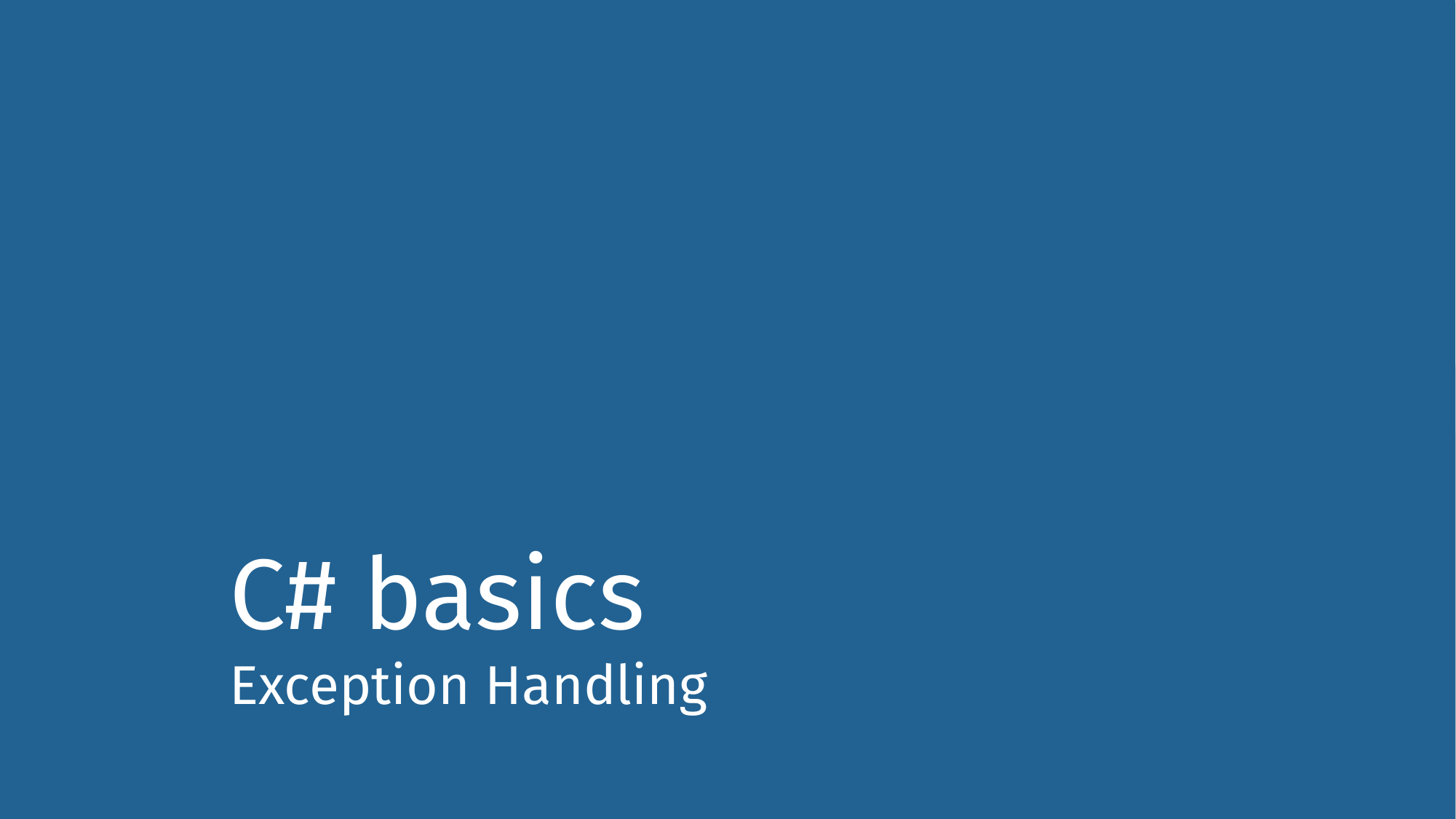

# C# basics Exception Handling
Automated framework with C#
Yury Alifanov
5 October 2021
28